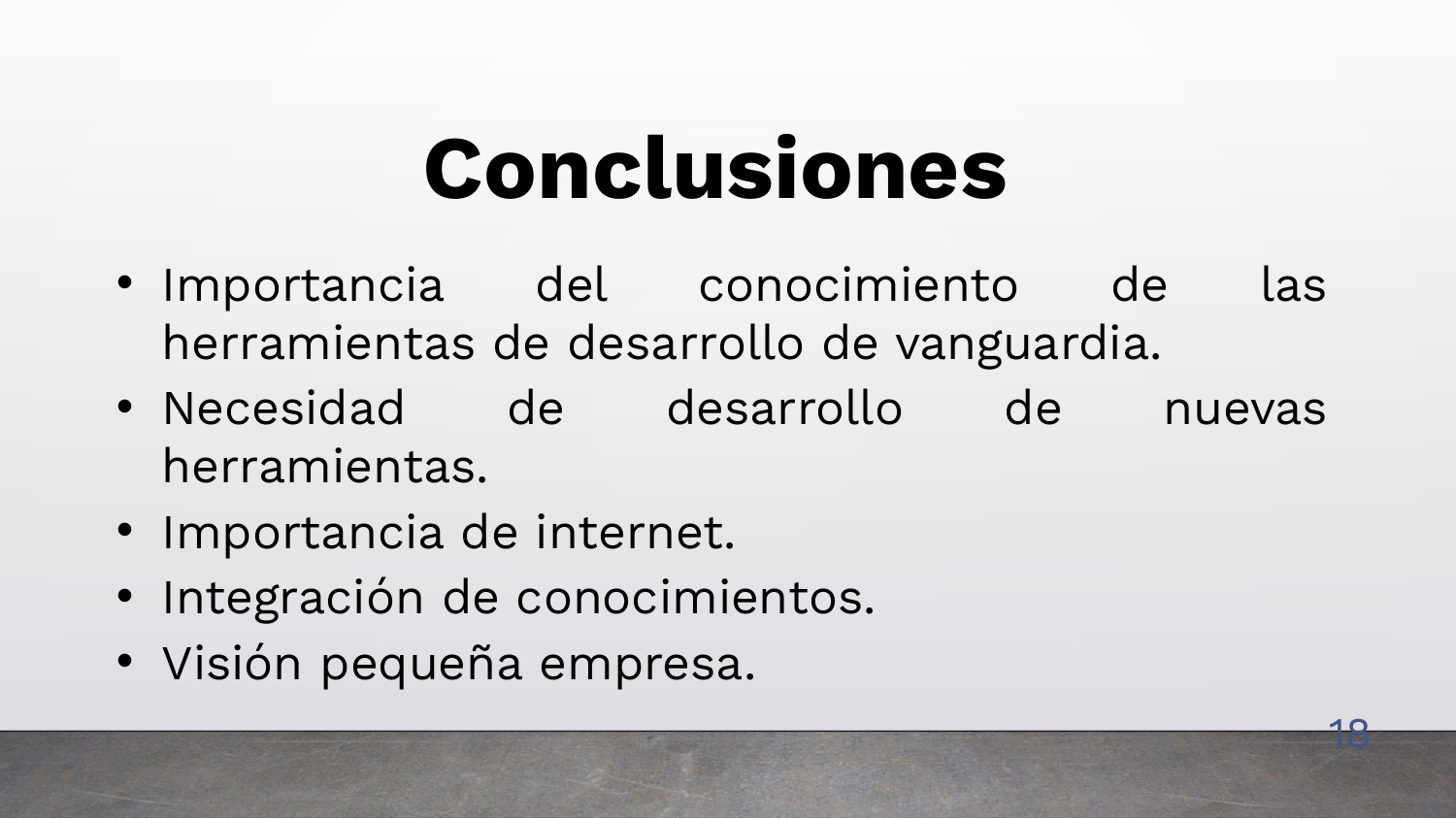

Conclusiones
Importancia del conocimiento de las herramientas de desarrollo de vanguardia.
Necesidad de desarrollo de nuevas herramientas.
Importancia de internet.
Integración de conocimientos.
Visión pequeña empresa.

18